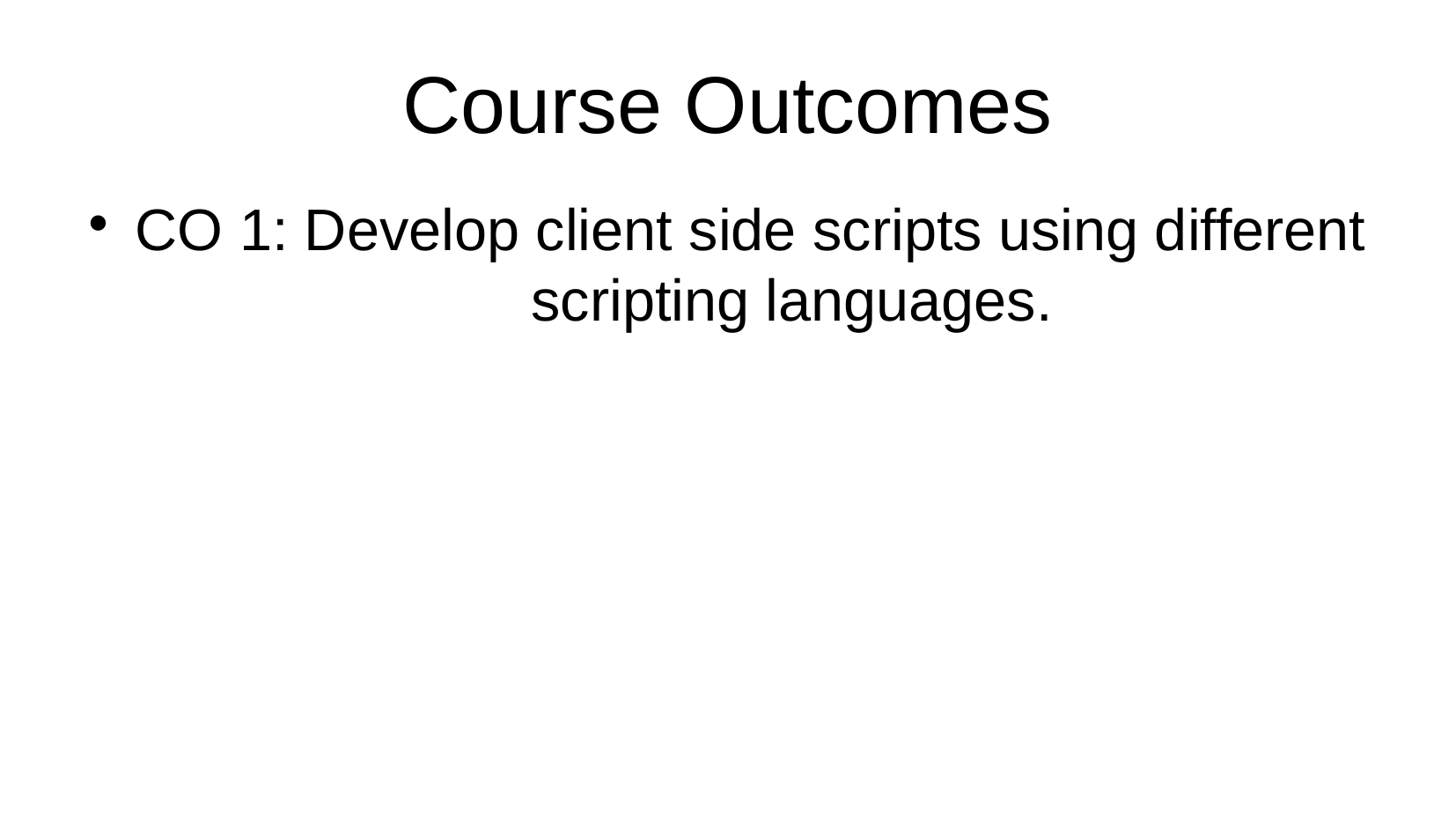

Course Outcomes
CO 1: Develop client side scripts using different 			scripting languages.